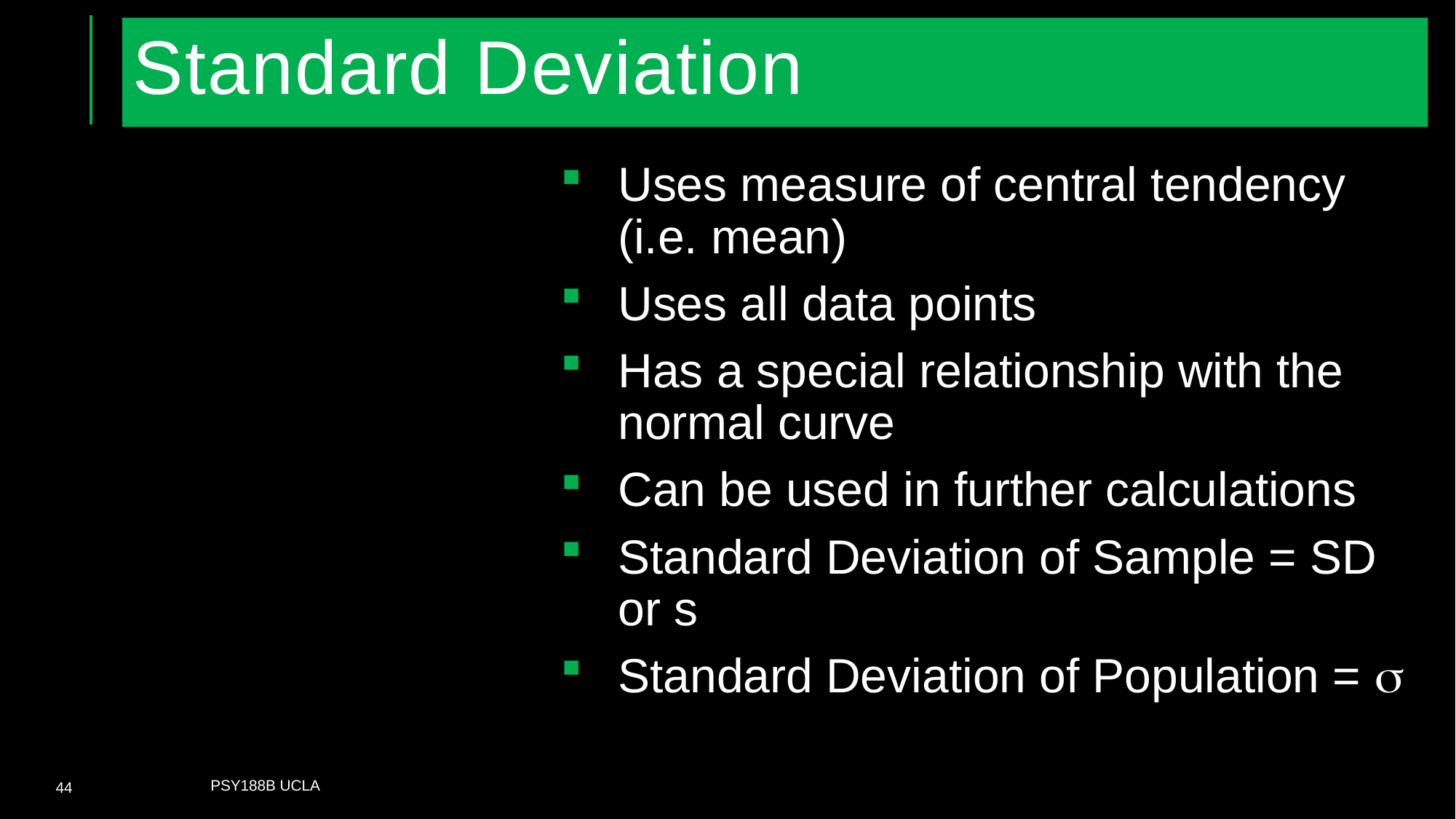

# Standard Deviation
Uses measure of central tendency (i.e. mean)
Uses all data points
Has a special relationship with the normal curve
Can be used in further calculations
Standard Deviation of Sample = SD or s
Standard Deviation of Population = σ
Psy188B UCLA
44